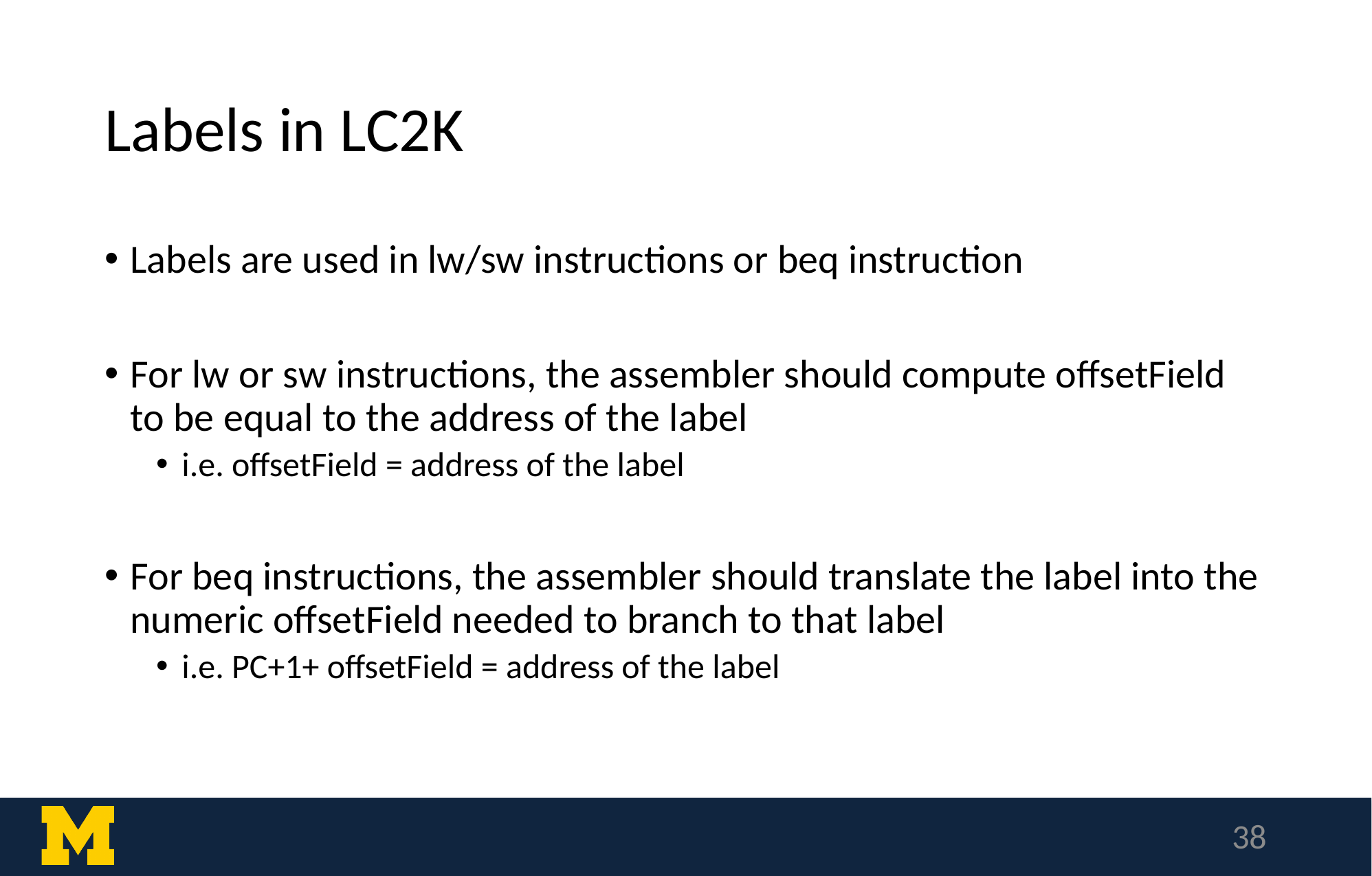

# Labels in LC2K
Labels are used in lw/sw instructions or beq instruction

For lw or sw instructions, the assembler should compute offsetField to be equal to the address of the label
i.e. offsetField = address of the label

For beq instructions, the assembler should translate the label into the numeric offsetField needed to branch to that label
i.e. PC+1+ offsetField = address of the label

38